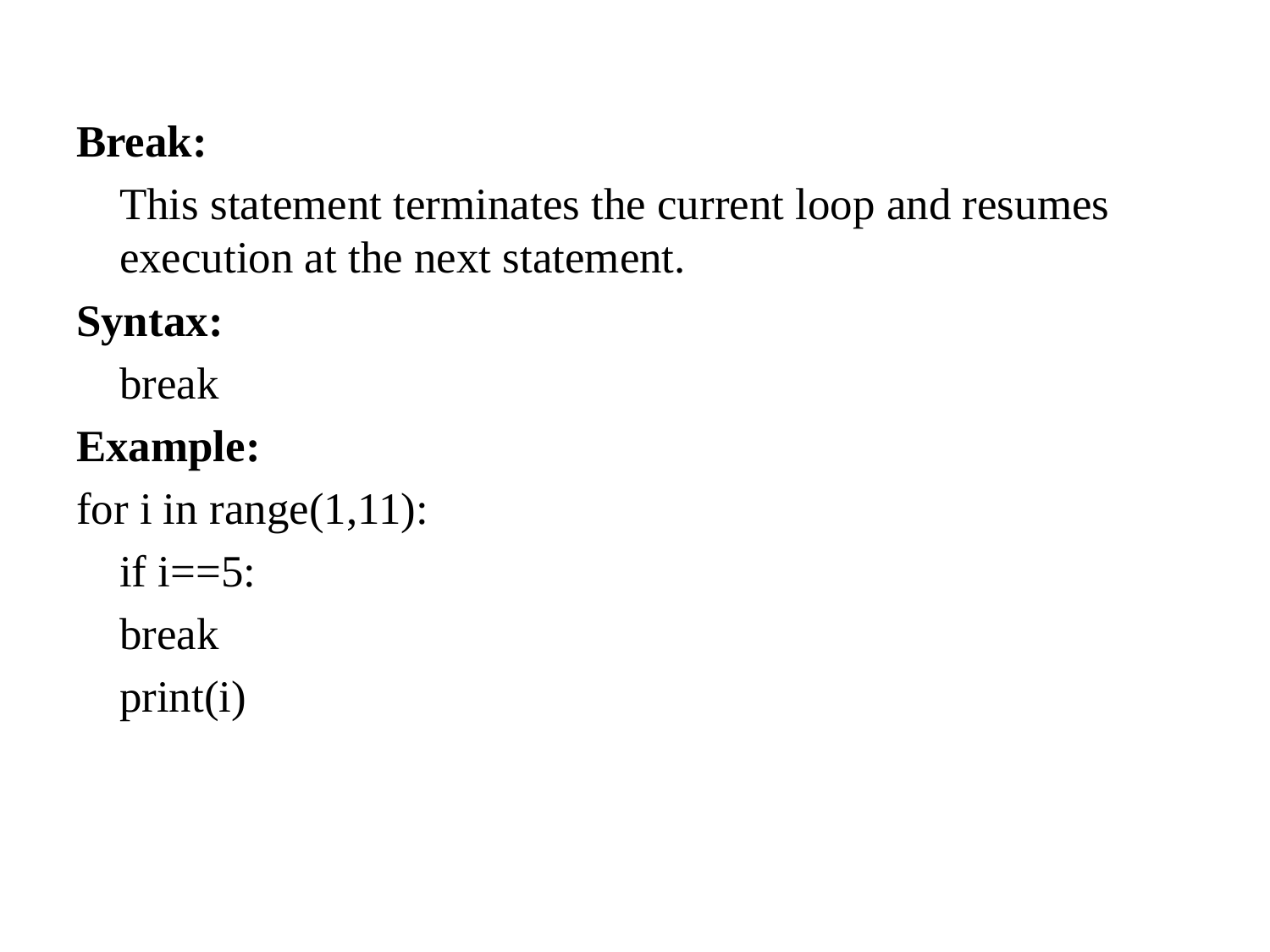

Break:
	This statement terminates the current loop and resumes execution at the next statement.
Syntax:
	break
Example:
for i in range(1,11):
	if i==5:
		break
	print(i)